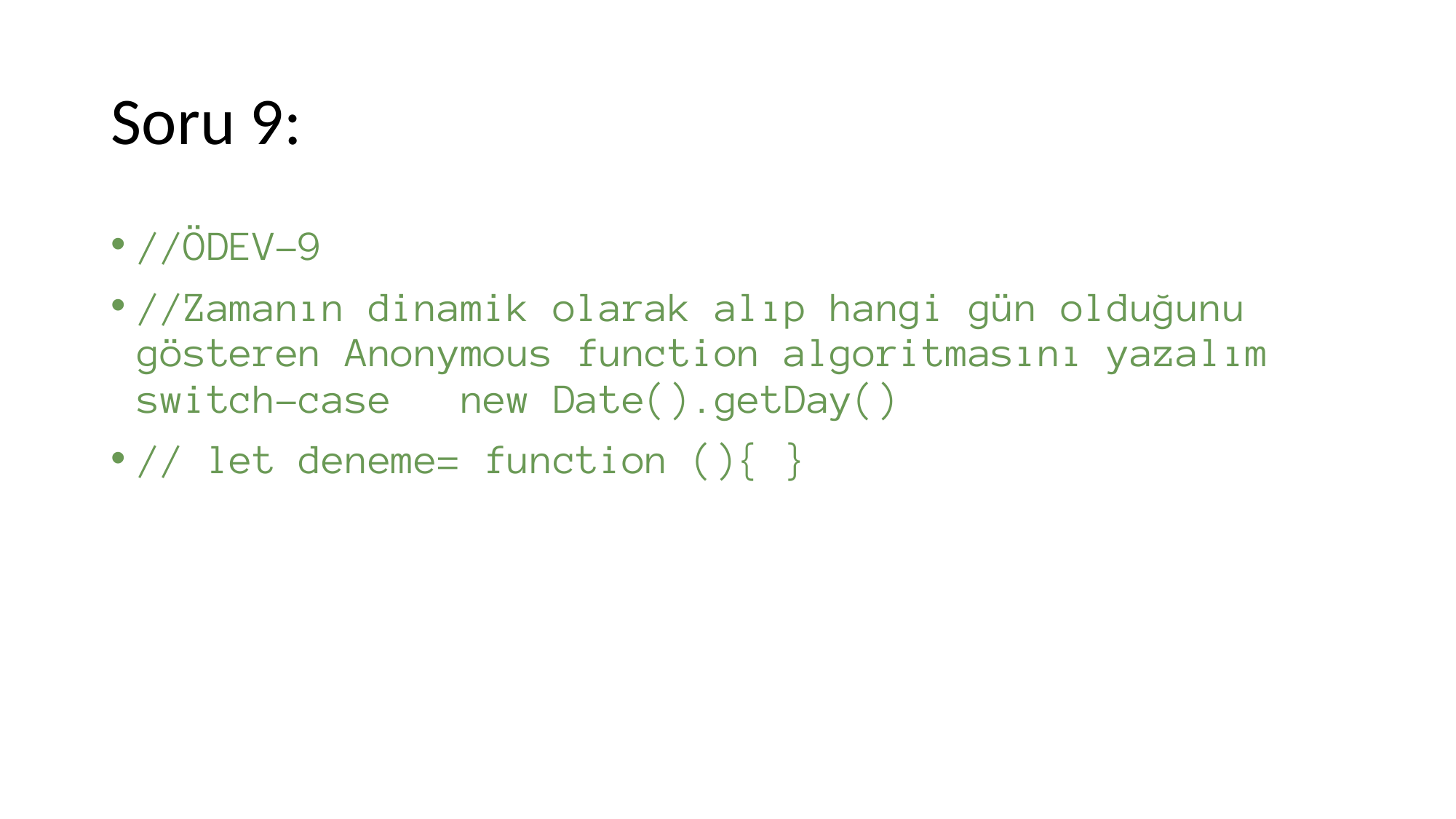

# Soru 9:
//ÖDEV-9
//Zamanın dinamik olarak alıp hangi gün olduğunu gösteren Anonymous function algoritmasını yazalım switch-case   new Date().getDay()
// let deneme= function (){ }